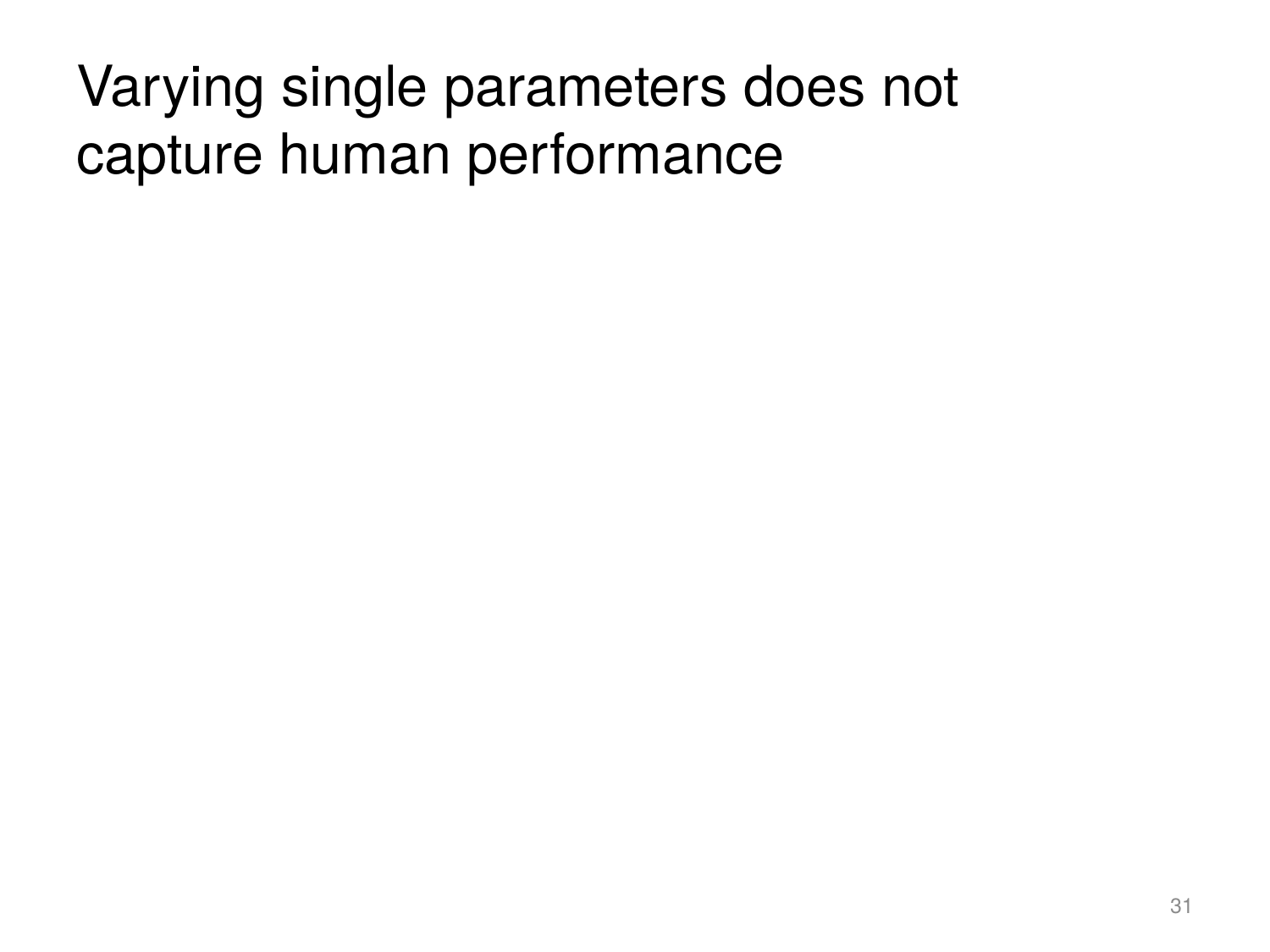

# Varying single parameters does not capture human performance
31